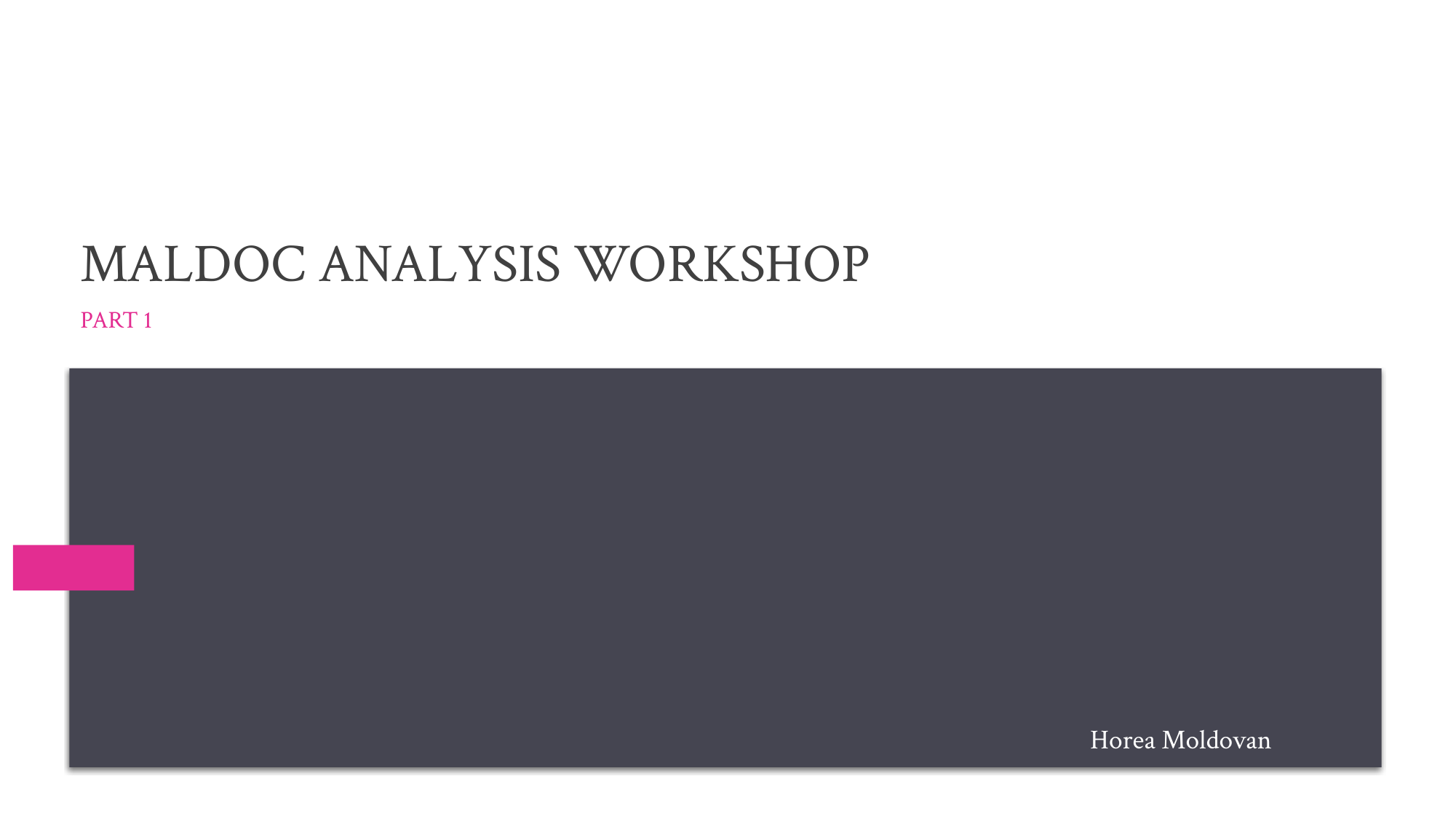

# MAldoc ANALYSIS WORKSHOP
Part 1
Horea Moldovan